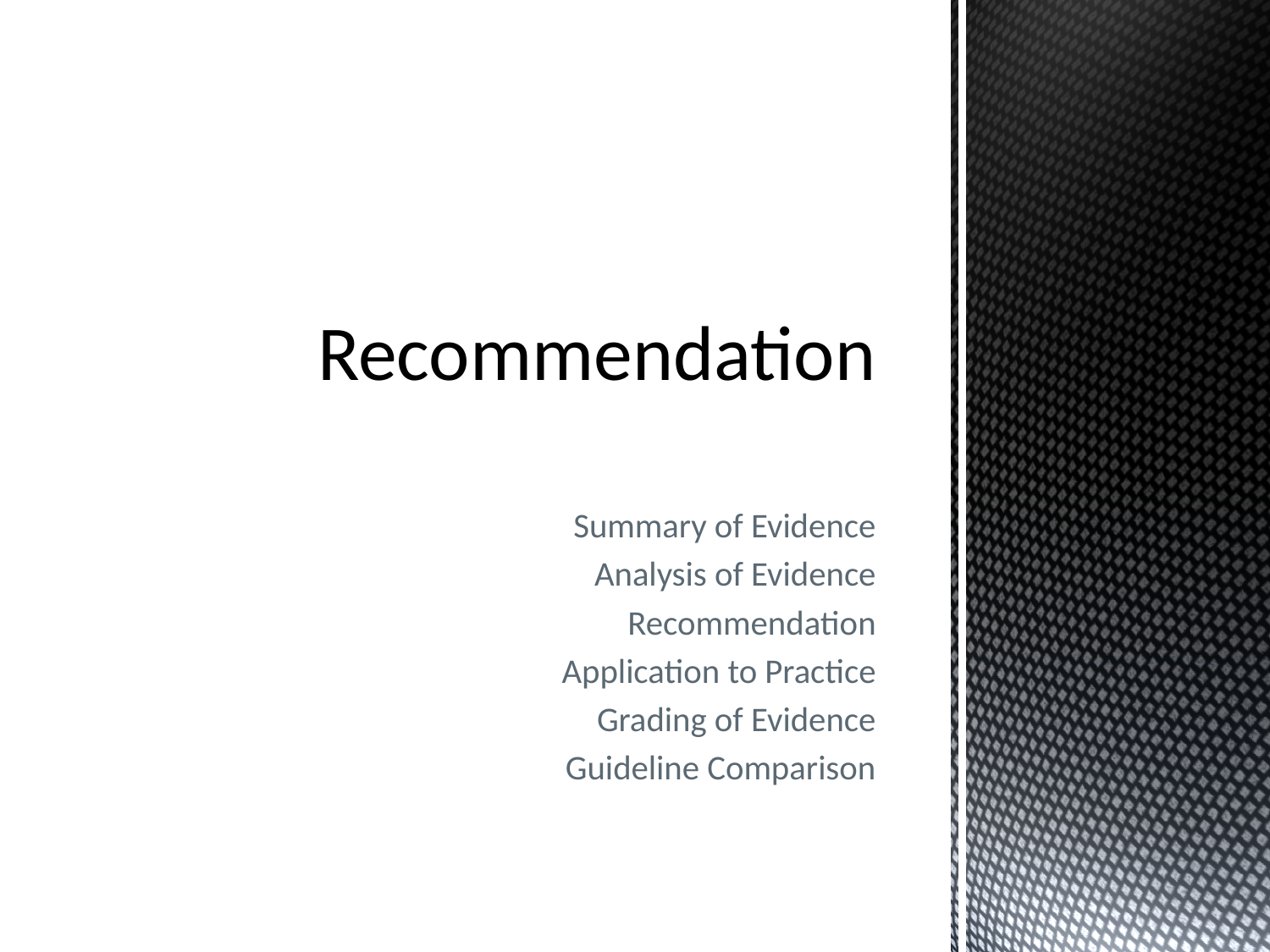

# Recommendation
Summary of Evidence
Analysis of Evidence
Recommendation
Application to Practice
Grading of Evidence
Guideline Comparison